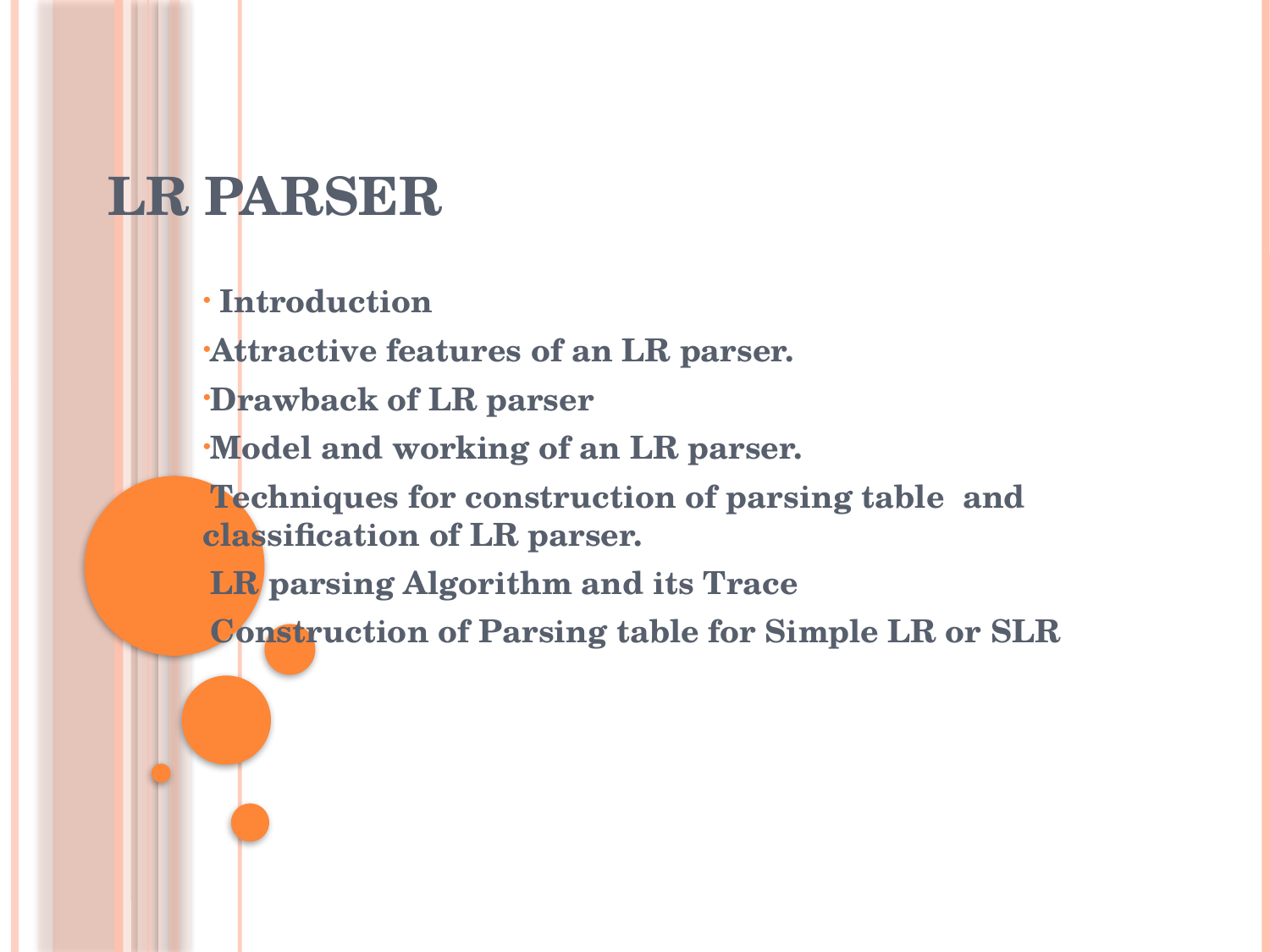

# LR Parser
 Introduction
Attractive features of an LR parser.
Drawback of LR parser
Model and working of an LR parser.
Techniques for construction of parsing table  and classification of LR parser.
LR parsing Algorithm and its Trace
Construction of Parsing table for Simple LR or SLR